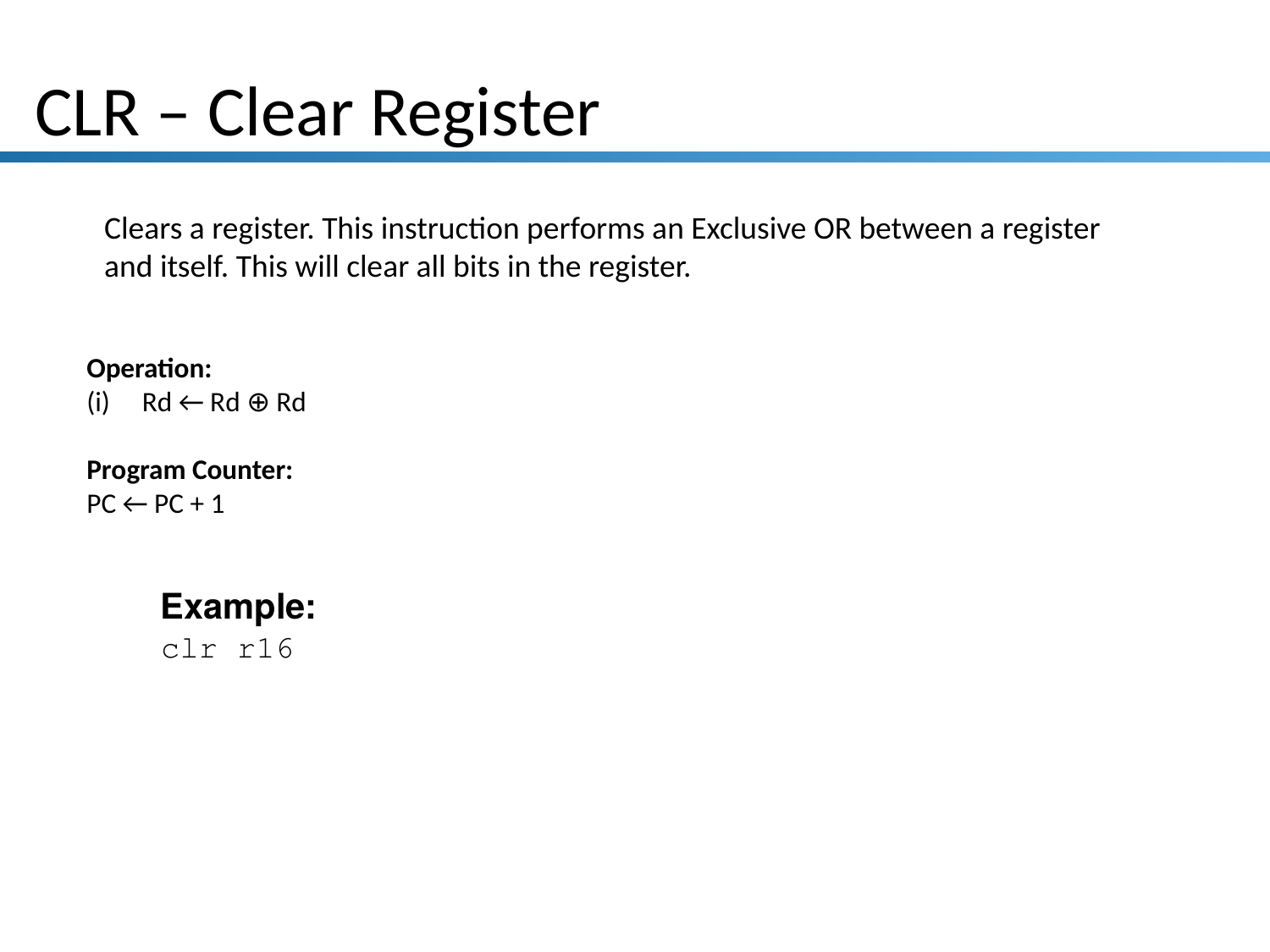

# CLR – Clear Register
Clears a register. This instruction performs an Exclusive OR between a register and itself. This will clear all bits in the register.
Operation:
Rd ← Rd ⊕ Rd
Program Counter:
PC ← PC + 1

Example:
clr r16